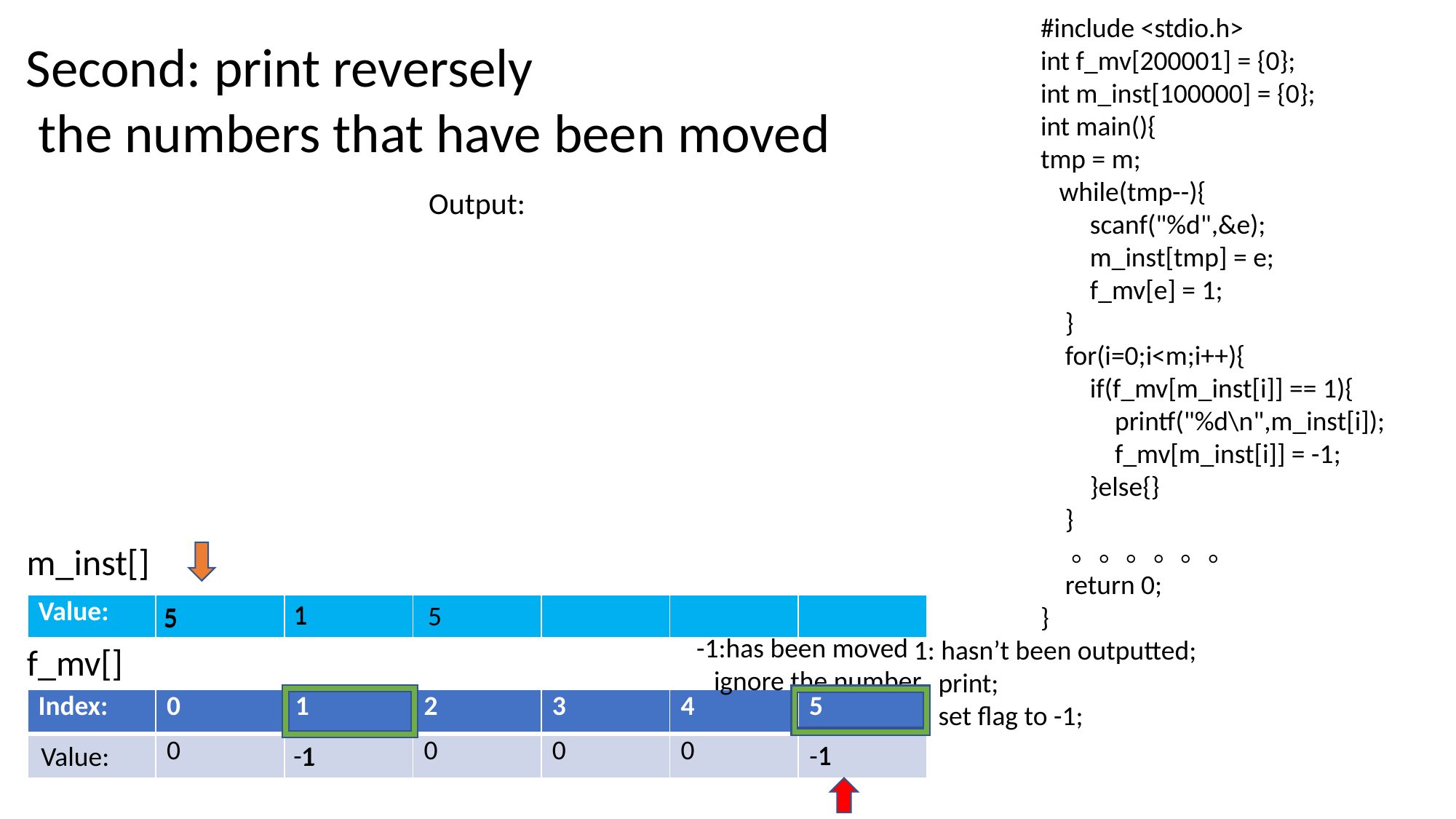

#include <stdio.h>
int f_mv[200001] = {0};
int m_inst[100000] = {0};
int main(){
tmp = m;
   while(tmp--){
        scanf("%d",&e);
        m_inst[tmp] = e;
        f_mv[e] = 1;
    }
    for(i=0;i<m;i++){
        if(f_mv[m_inst[i]] == 1){
            printf("%d\n",m_inst[i]);
            f_mv[m_inst[i]] = -1;
        }else{}
    }
    。。。。。。
    return 0;
}
Second: print reversely
 the numbers that have been moved
Output:
m_inst[]

1
1
5
5
| Value: |  |  |  |  |  |  |
| --- | --- | --- | --- | --- | --- | --- |
5
-1:has been moved
     ignore the number
1: hasn’t been outputted;
    print;
    set flag to -1;
f_mv[]

| Index: | 0 | 1 | 2 | 3 | 4 | 5 |
| --- | --- | --- | --- | --- | --- | --- |
|  | 0 |  | 0 | 0 | 0 |  |
1
-1
-1
Value:
1